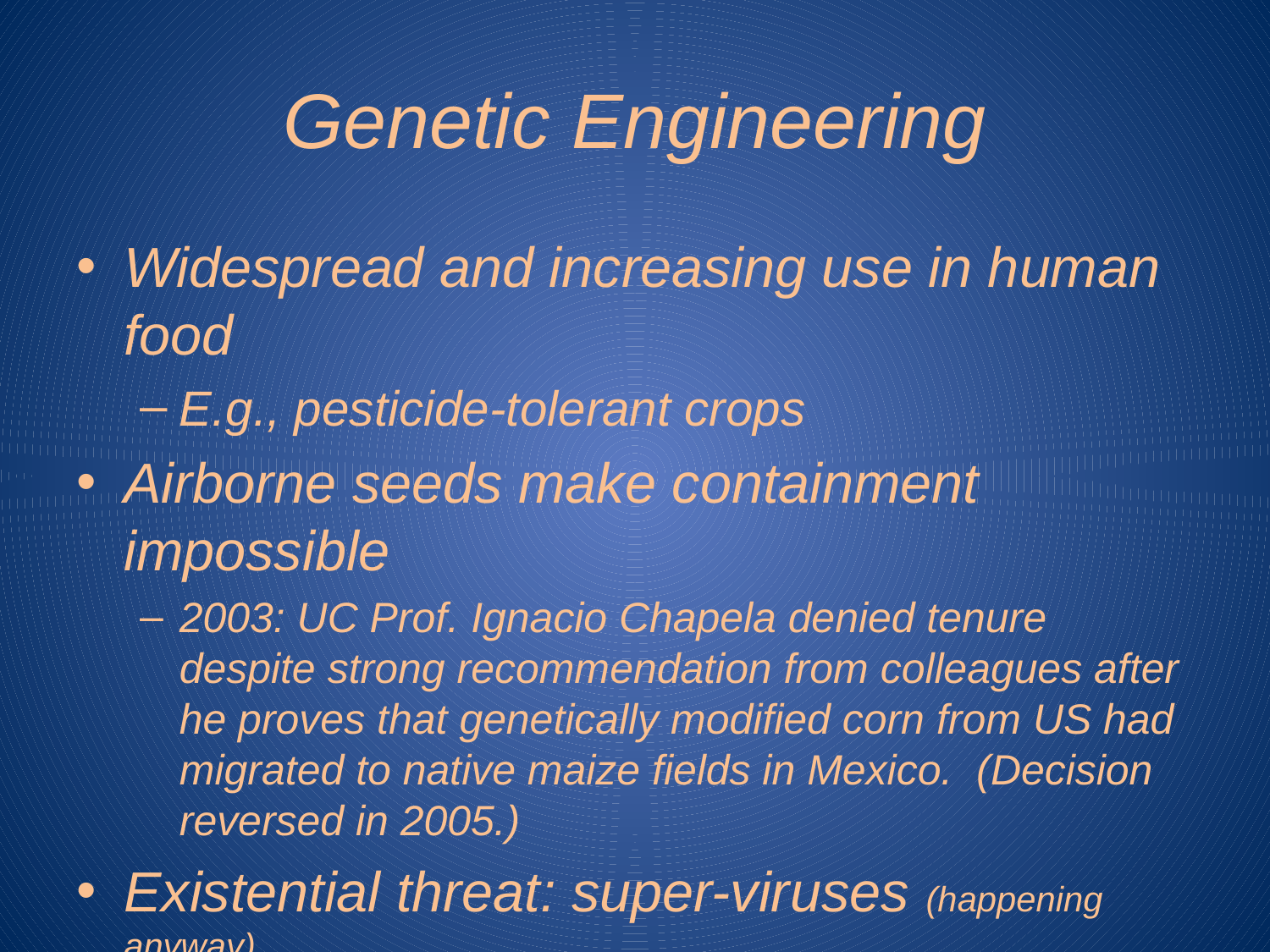

# Genetic Engineering
Widespread and increasing use in human food
E.g., pesticide-tolerant crops
Airborne seeds make containment impossible
2003: UC Prof. Ignacio Chapela denied tenure despite strong recommendation from colleagues after he proves that genetically modified corn from US had migrated to native maize fields in Mexico.  (Decision reversed in 2005.)
Existential threat: super-viruses (happening anyway)
Existential threat: genetically enhanced people